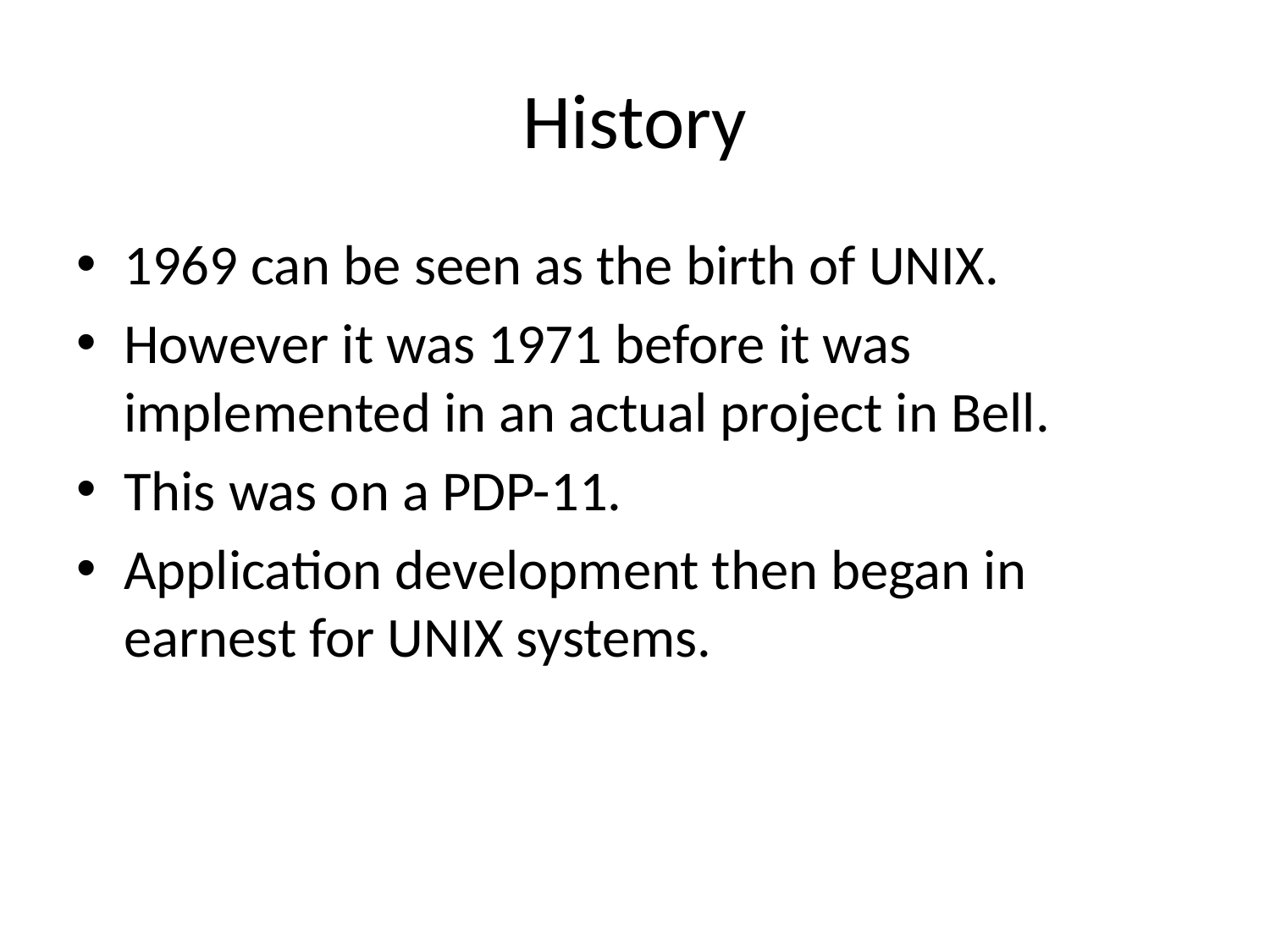

# History
1969 can be seen as the birth of UNIX.
However it was 1971 before it was implemented in an actual project in Bell.
This was on a PDP-11.
Application development then began in earnest for UNIX systems.